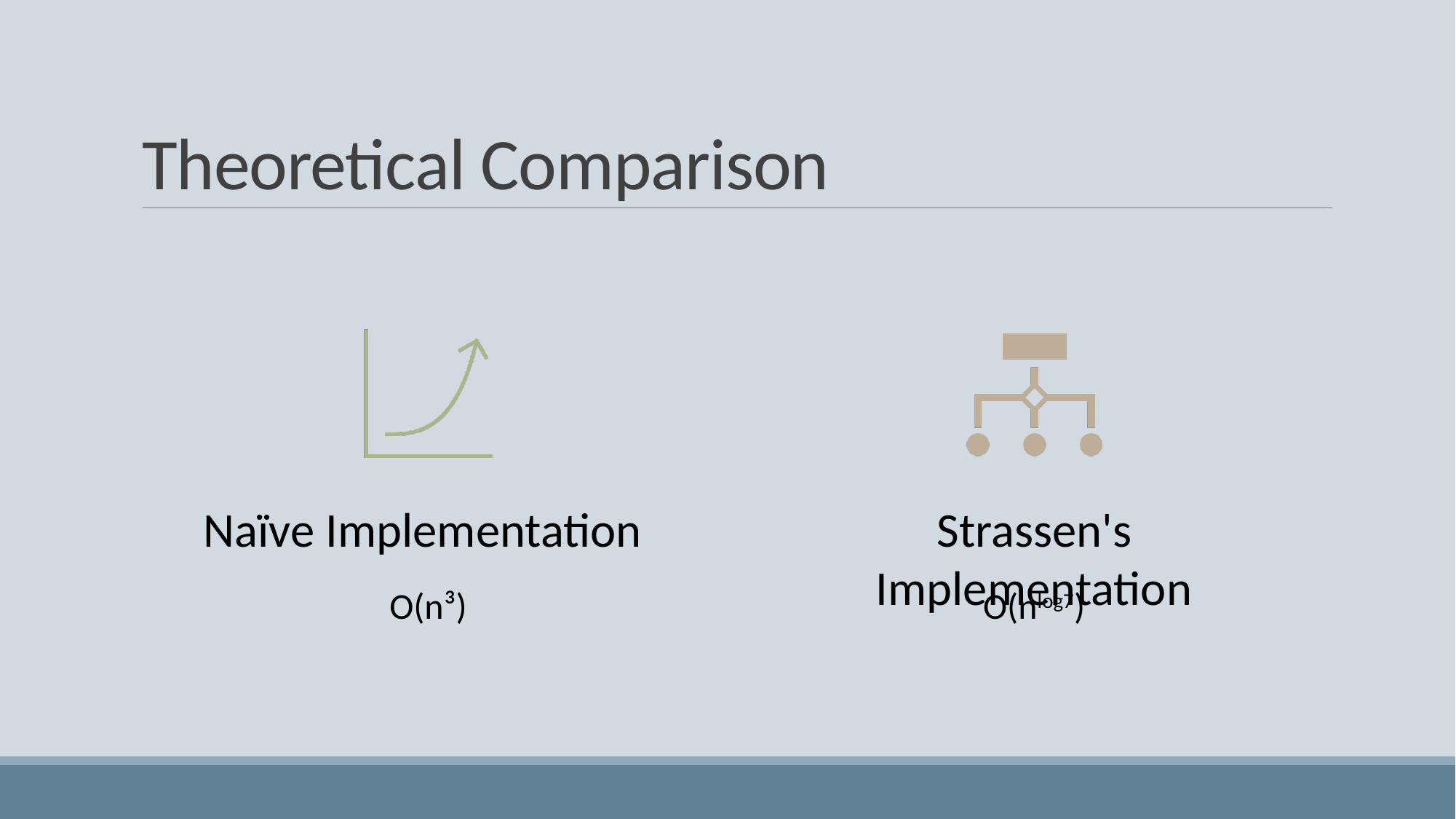

# Theoretical Comparison
Naïve Implementation
O(n³)
Strassen's Implementation
O(nlog7)